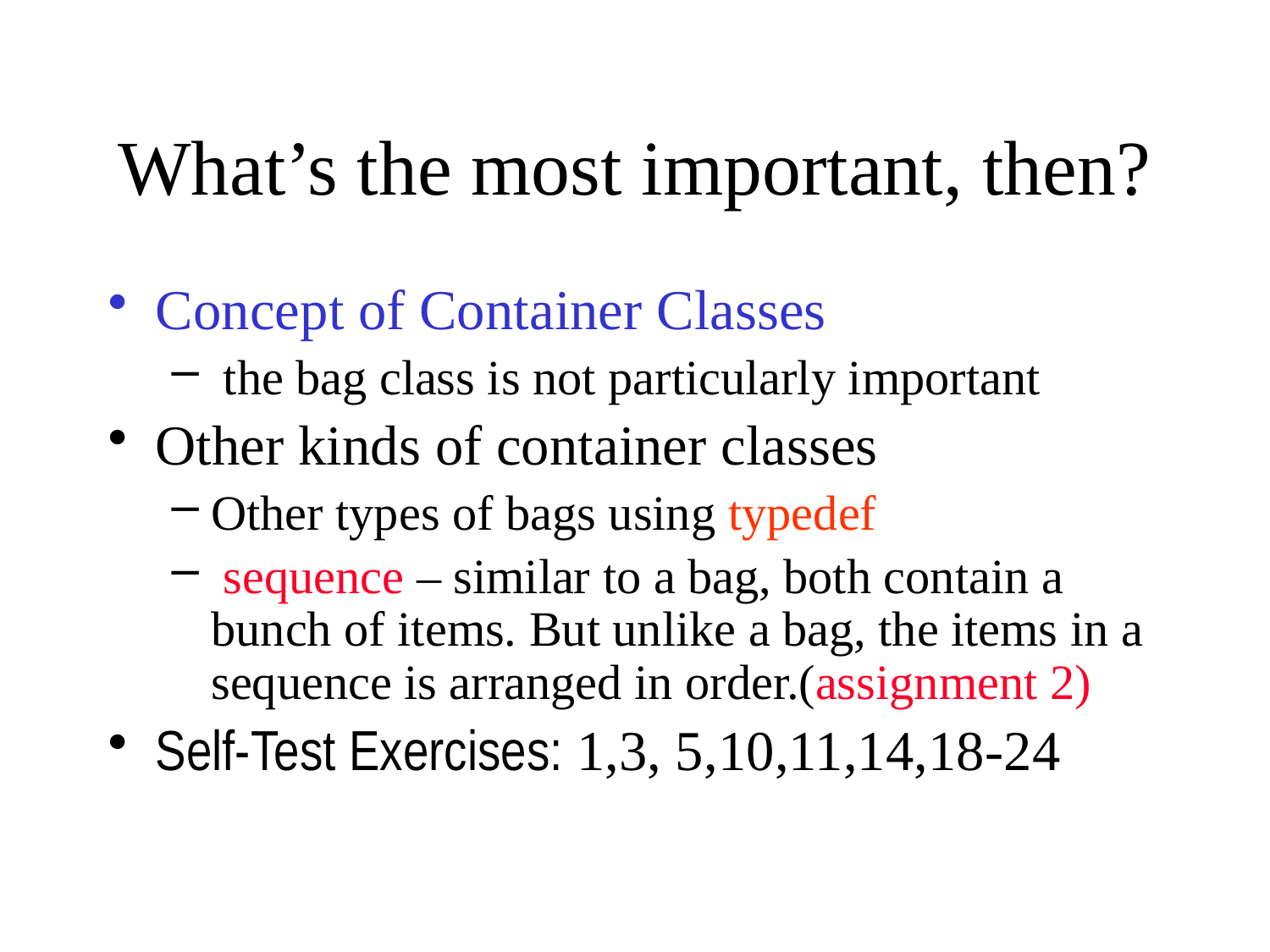

# What’s the most important, then?
Concept of Container Classes
 the bag class is not particularly important
Other kinds of container classes
Other types of bags using typedef
 sequence – similar to a bag, both contain a bunch of items. But unlike a bag, the items in a sequence is arranged in order.(assignment 2)
Self-Test Exercises: 1,3, 5,10,11,14,18-24